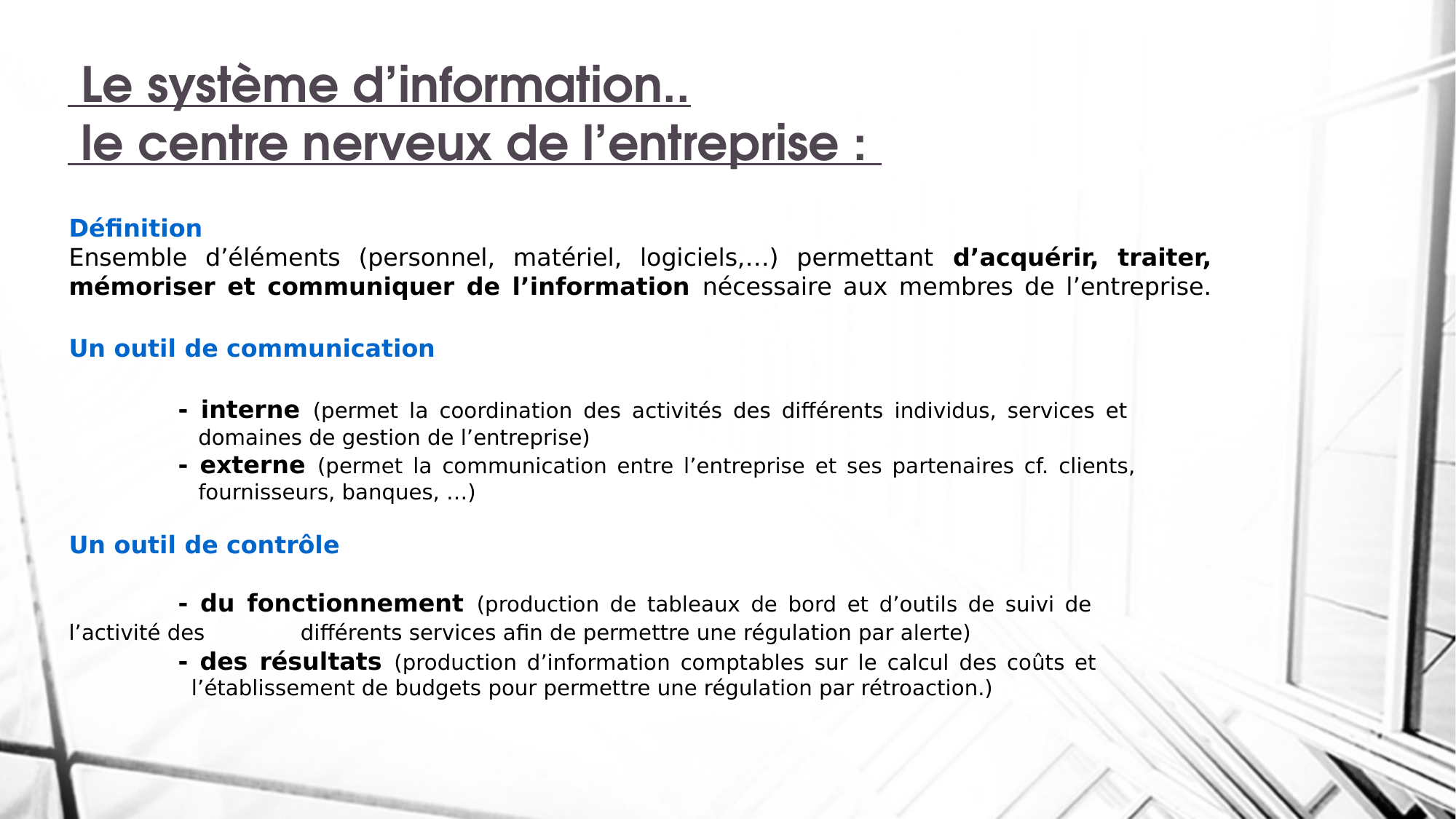

Le système d’information..
 le centre nerveux de l’entreprise :

Définition
Ensemble d’éléments (personnel, matériel, logiciels,…) permettant d’acquérir, traiter, mémoriser et communiquer de l’information nécessaire aux membres de l’entreprise.
Un outil de communication

	- interne (permet la coordination des activités des différents individus, services et 		   domaines de gestion de l’entreprise)
	- externe (permet la communication entre l’entreprise et ses partenaires cf. clients, 	  	   fournisseurs, banques, …)

Un outil de contrôle

	- du fonctionnement (production de tableaux de bord et d’outils de suivi de 	l’activité des 	  différents services afin de permettre une régulation par alerte)
	- des résultats (production d’information comptables sur le calcul des coûts et 	  	  l’établissement de budgets pour permettre une régulation par rétroaction.)